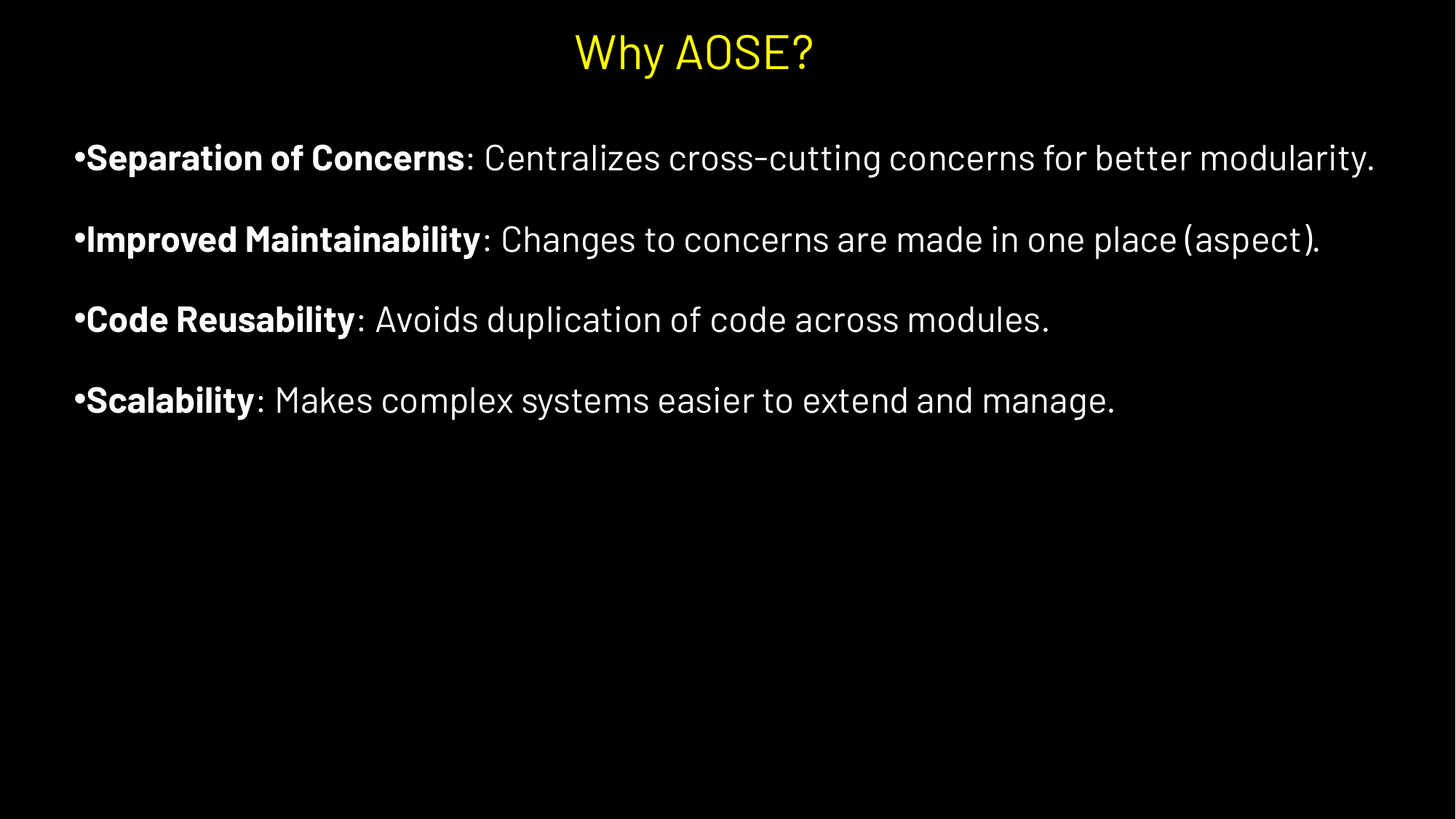

# Why AOSE?
Separation of Concerns: Centralizes cross-cutting concerns for better modularity.
Improved Maintainability: Changes to concerns are made in one place (aspect).
Code Reusability: Avoids duplication of code across modules.
Scalability: Makes complex systems easier to extend and manage.